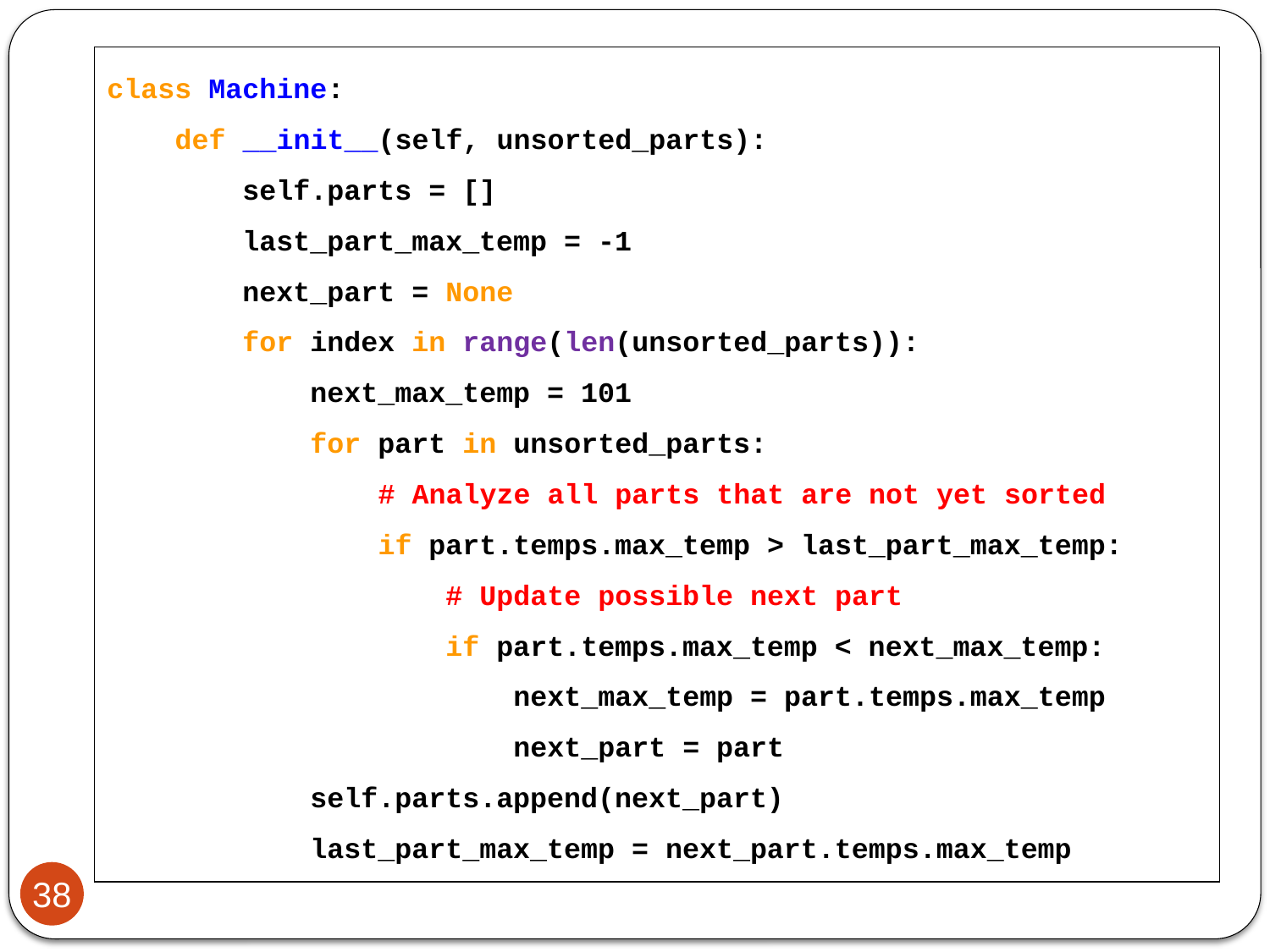

class Machine:
    def __init__(self, unsorted_parts):
        self.parts = []
        last_part_max_temp = -1
        next_part = None
        for index in range(len(unsorted_parts)):
            next_max_temp = 101
            for part in unsorted_parts:
                # Analyze all parts that are not yet sorted
                if part.temps.max_temp > last_part_max_temp:
                    # Update possible next part
                    if part.temps.max_temp < next_max_temp:
                        next_max_temp = part.temps.max_temp
                        next_part = part
            self.parts.append(next_part)
            last_part_max_temp = next_part.temps.max_temp
38